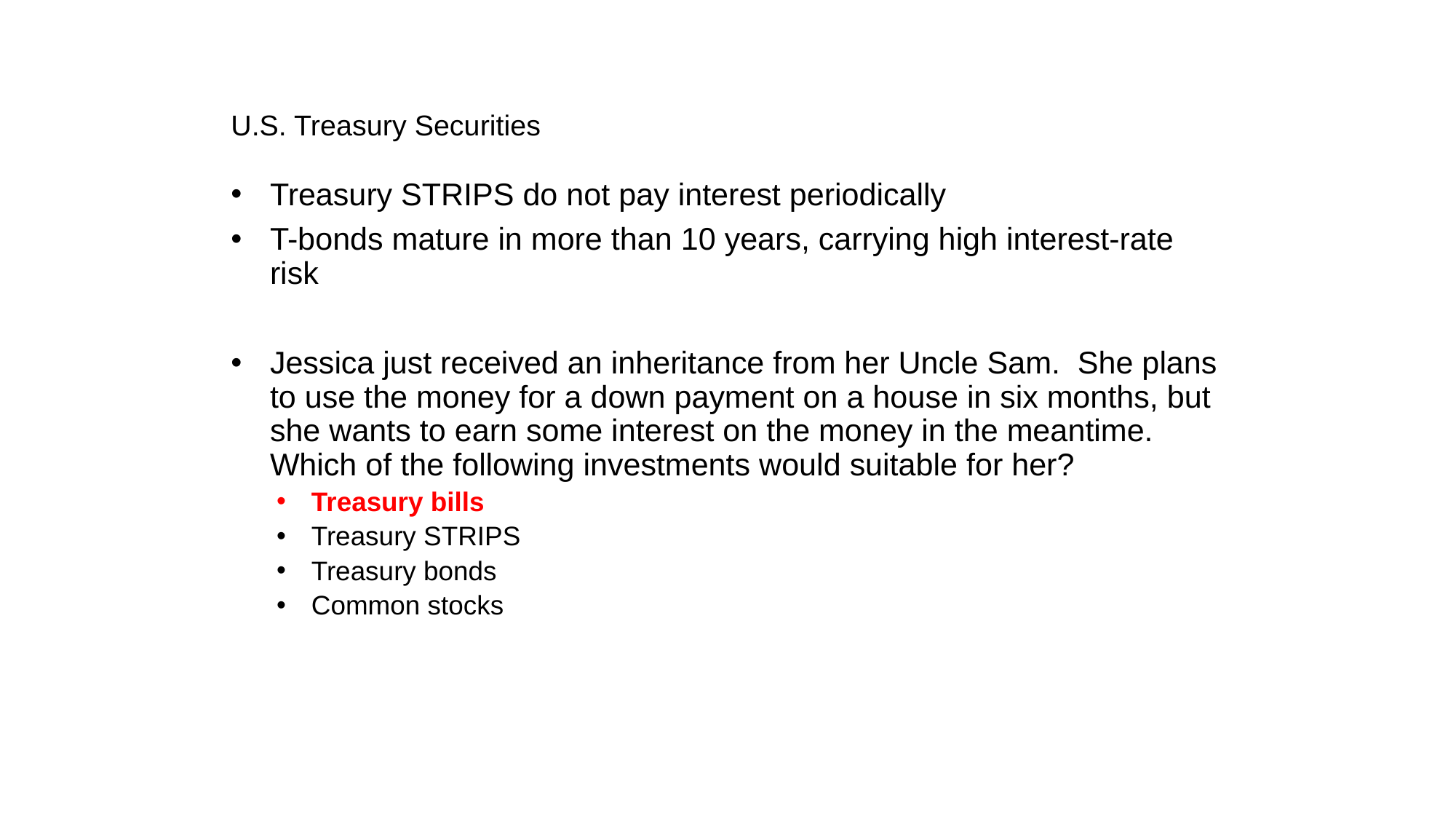

# U.S. Treasury Securities
Treasury STRIPS do not pay interest periodically
T-bonds mature in more than 10 years, carrying high interest-rate risk

Jessica just received an inheritance from her Uncle Sam.  She plans to use the money for a down payment on a house in six months, but she wants to earn some interest on the money in the meantime.  Which of the following investments would suitable for her?
Treasury bills
Treasury STRIPS
Treasury bonds
Common stocks